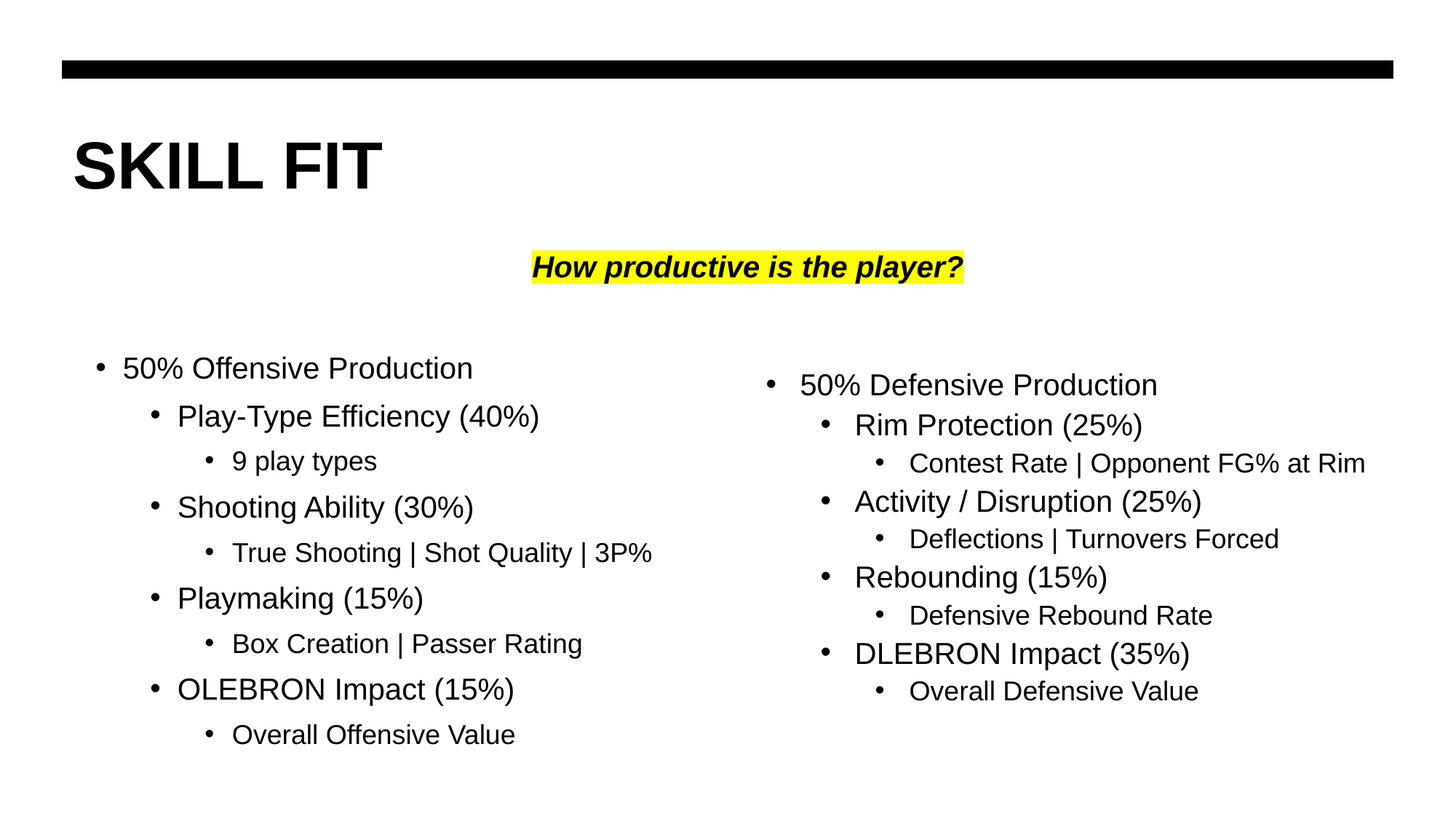

# SKILL FIT
How productive is the player?

50% Offensive Production
Play-Type Efficiency (40%)
9 play types
Shooting Ability (30%)
True Shooting | Shot Quality | 3P%
Playmaking (15%)
Box Creation | Passer Rating
OLEBRON Impact (15%)
Overall Offensive Value

50% Defensive Production
Rim Protection (25%)
Contest Rate | Opponent FG% at Rim
Activity / Disruption (25%)
Deflections | Turnovers Forced
Rebounding (15%)
Defensive Rebound Rate
DLEBRON Impact (35%)
Overall Defensive Value